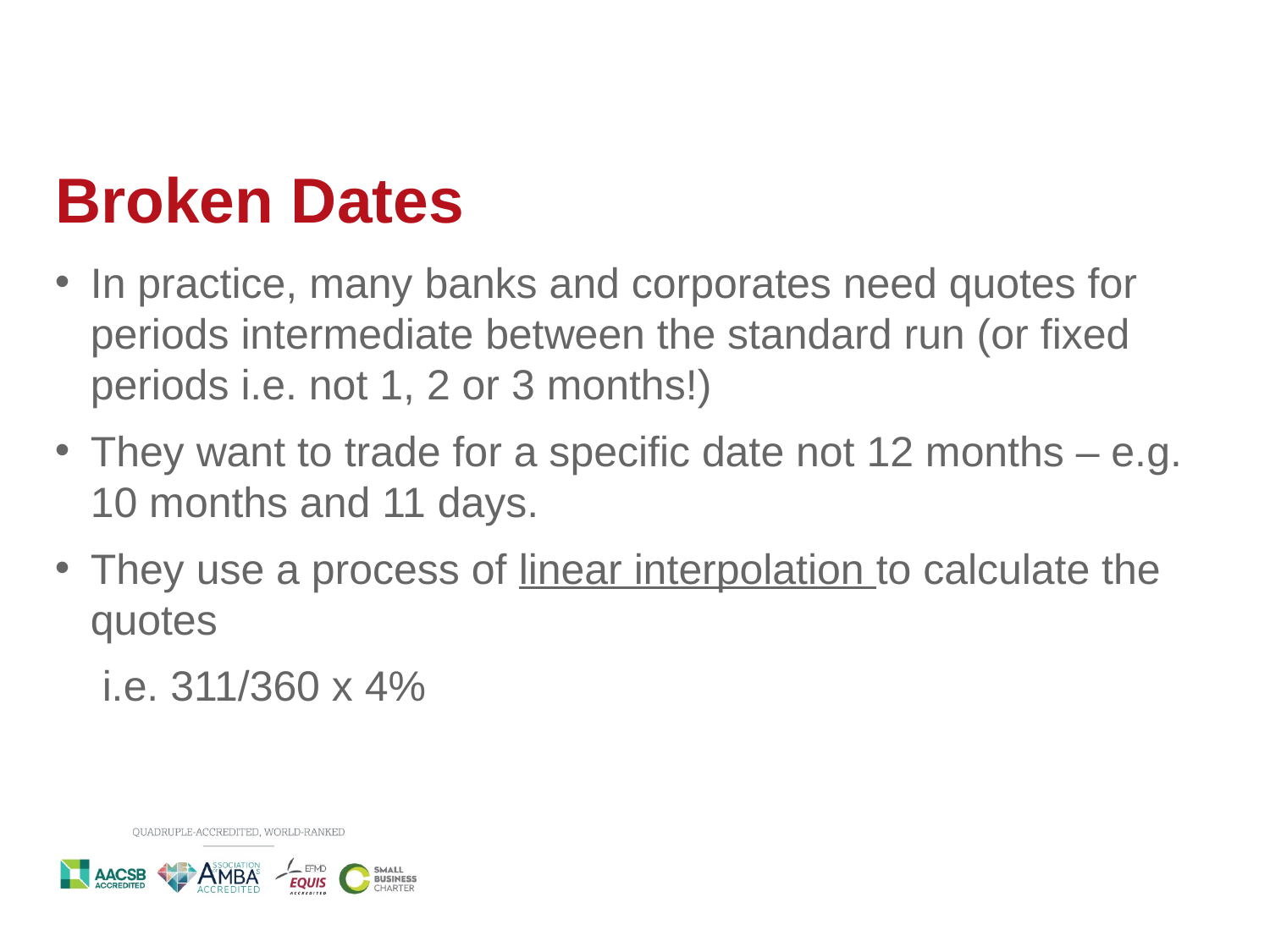

# Broken Dates
In practice, many banks and corporates need quotes for periods intermediate between the standard run (or fixed periods i.e. not 1, 2 or 3 months!)
They want to trade for a specific date not 12 months – e.g. 10 months and 11 days.
They use a process of linear interpolation to calculate the quotes
    i.e. 311/360 x 4%